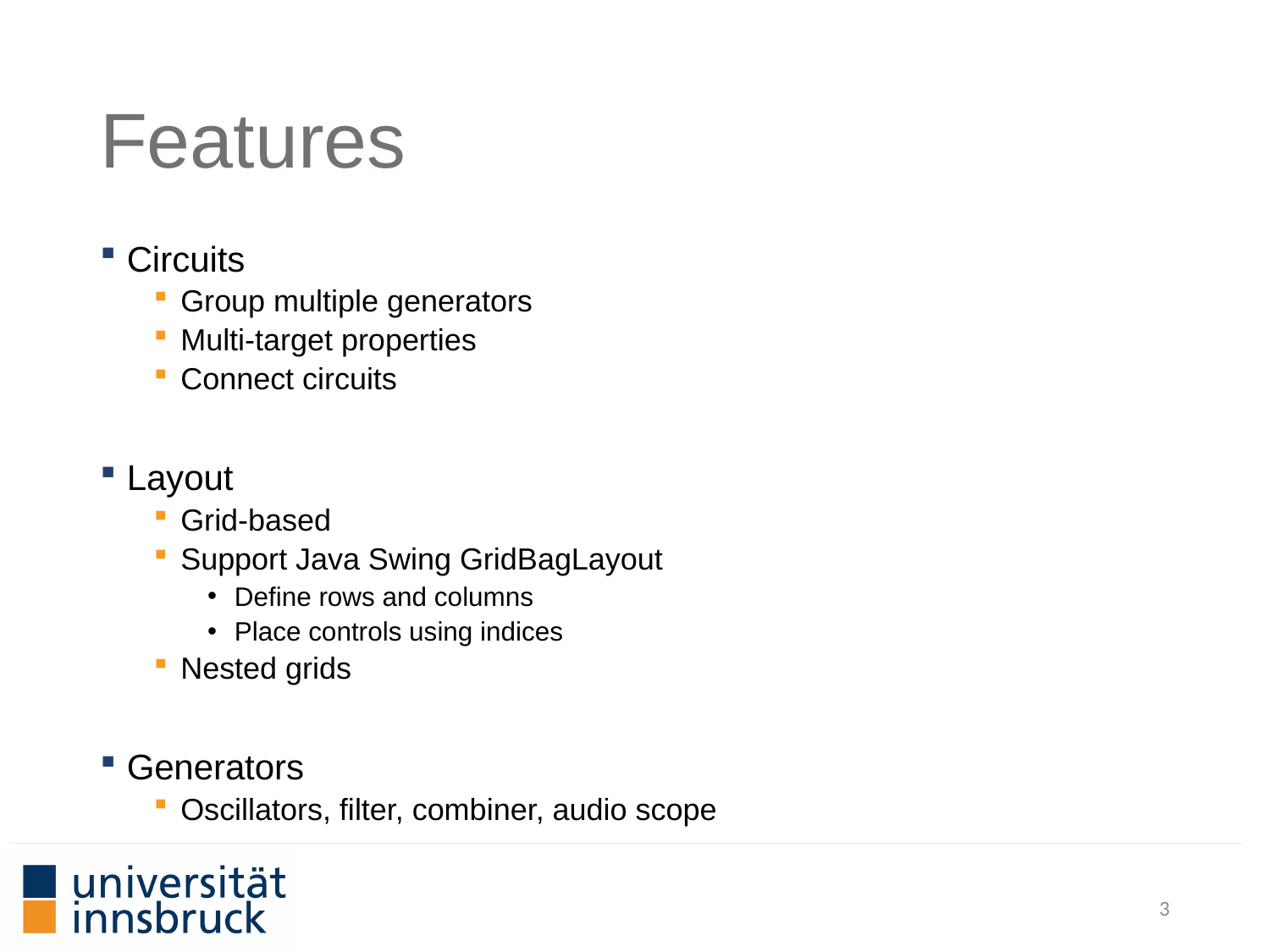

# Features
Circuits
Group multiple generators
Multi-target properties
Connect circuits

Layout
Grid-based
Support Java Swing GridBagLayout
Define rows and columns
Place controls using indices
Nested grids

Generators
Oscillators, filter, combiner, audio scope

3